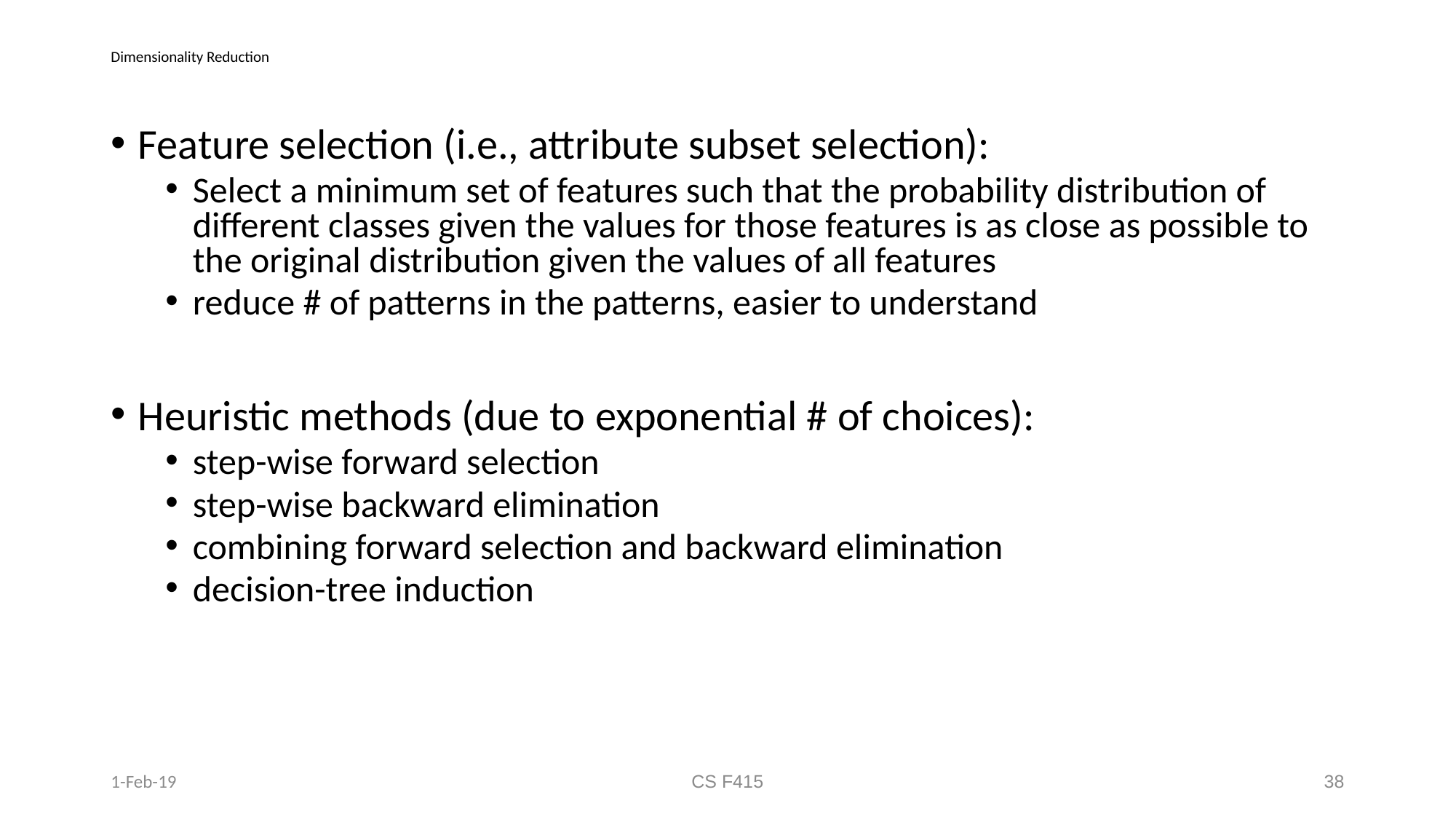

# Dimensionality Reduction
Feature selection (i.e., attribute subset selection):
Select a minimum set of features such that the probability distribution of different classes given the values for those features is as close as possible to the original distribution given the values of all features
reduce # of patterns in the patterns, easier to understand

Heuristic methods (due to exponential # of choices):
step-wise forward selection
step-wise backward elimination
combining forward selection and backward elimination
decision-tree induction
1-Feb-19
CS F415
38